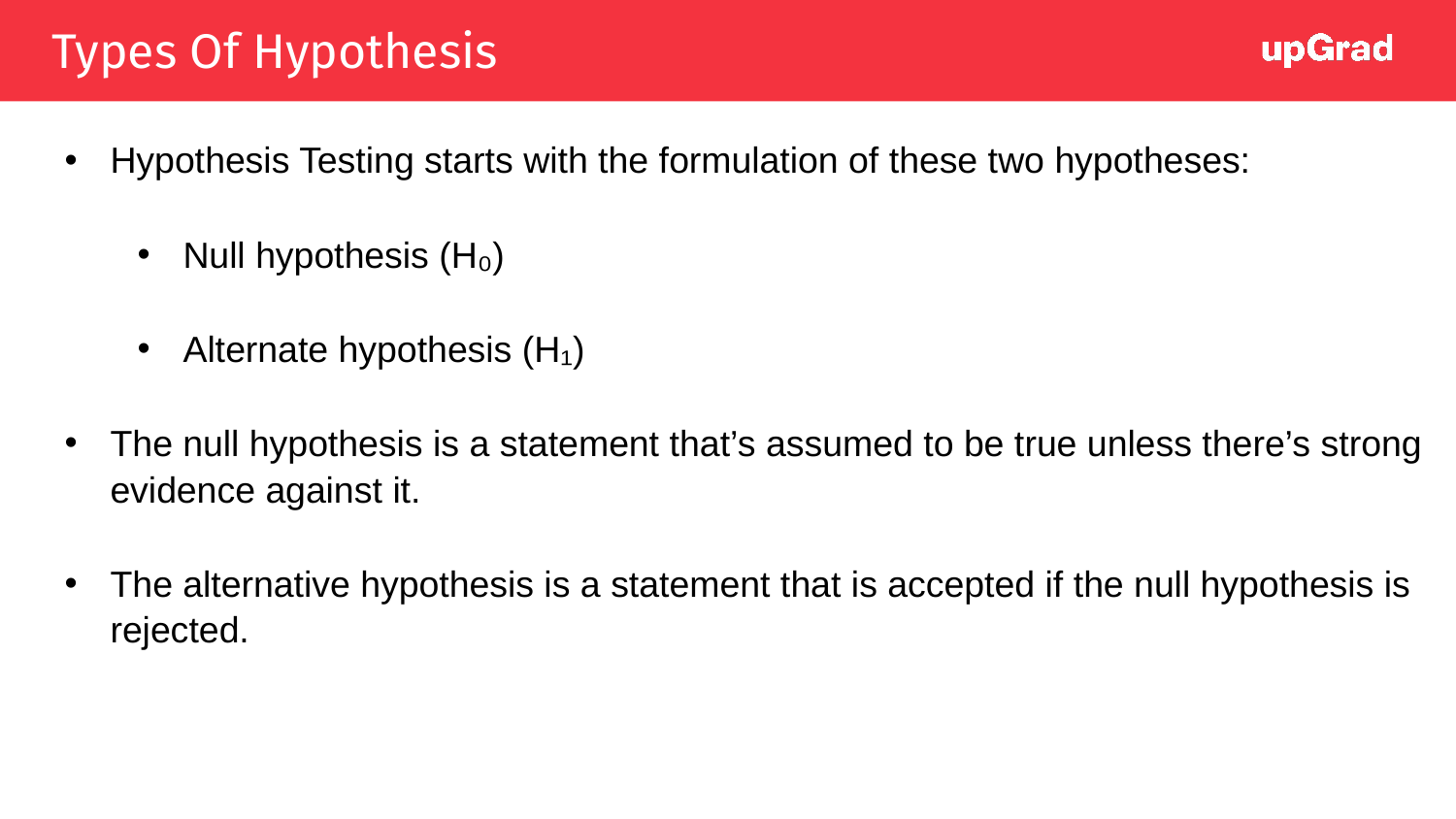

# Types Of Hypothesis

Hypothesis Testing starts with the formulation of these two hypotheses:
Null hypothesis (H₀)
Alternate hypothesis (H₁)
The null hypothesis is a statement that’s assumed to be true unless there’s strong evidence against it.
The alternative hypothesis is a statement that is accepted if the null hypothesis is rejected.